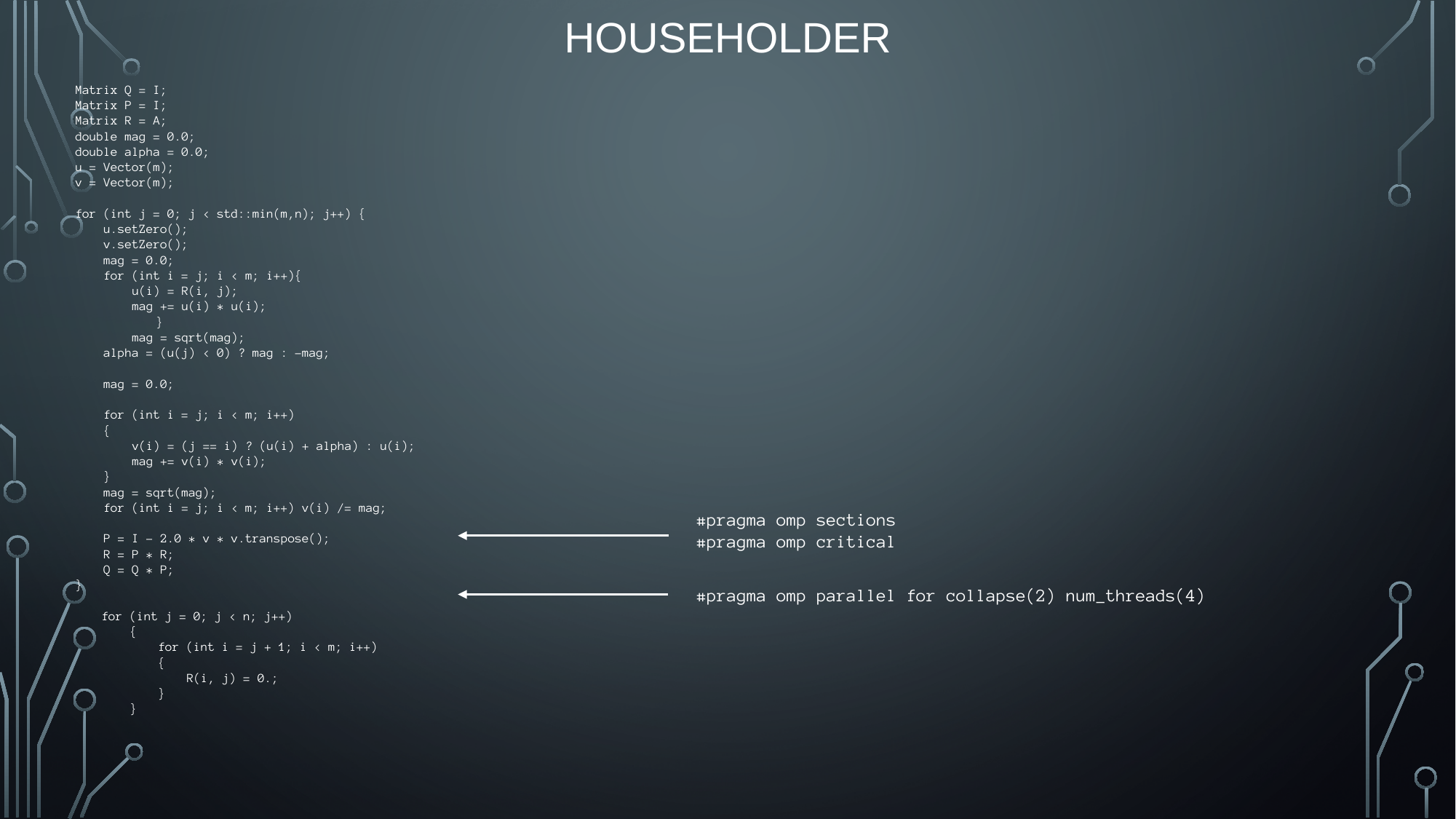

# Householder
    Matrix Q = I;
    Matrix P = I;
    Matrix R = A;
    double mag = 0.0;
    double alpha = 0.0;
    u = Vector(m);
    v = Vector(m);
    for (int j = 0; j < std::min(m,n); j++) {
        u.setZero();
        v.setZero();
        mag = 0.0;
        for (int i = j; i < m; i++){
            u(i) = R(i, j);
            mag += u(i) * u(i);
	}
            mag = sqrt(mag);
        alpha = (u(j) < 0) ? mag : -mag;
        mag = 0.0;
        for (int i = j; i < m; i++)
        {
            v(i) = (j == i) ? (u(i) + alpha) : u(i);
            mag += v(i) * v(i);
        }
        mag = sqrt(mag);
        for (int i = j; i < m; i++) v(i) /= mag;

        P = I - 2.0 * v * v.transpose();
        R = P * R;
        Q = Q * P;
    }

for (int j = 0; j < n; j++)
    {
        for (int i = j + 1; i < m; i++)
        {
            R(i, j) = 0.;
        }
    }

#pragma omp sections
#pragma omp critical
#pragma omp parallel for collapse(2) num_threads(4)